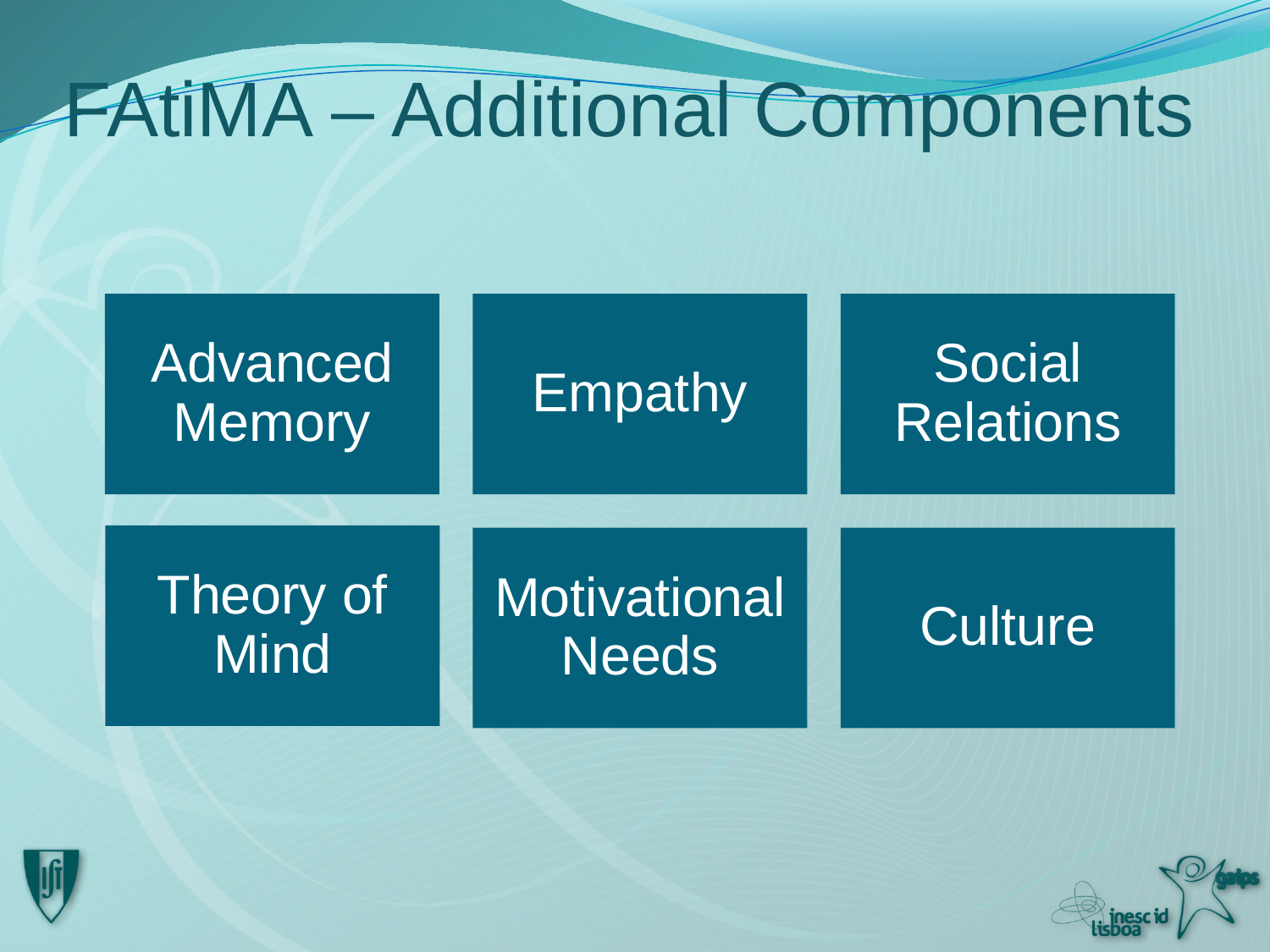

# FAtiMA – Additional Components
Advanced Memory
Empathy
Social Relations
Theory of Mind
Motivational Needs
Culture